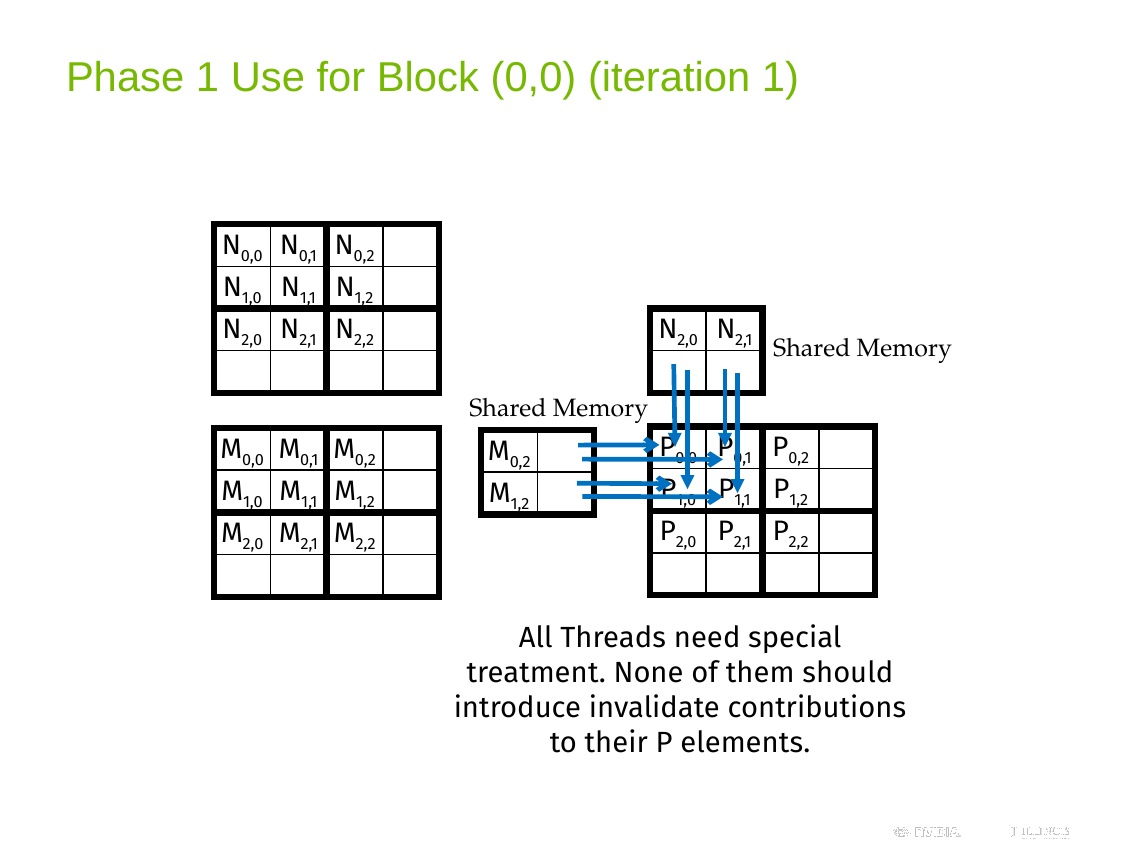

# Phase 1 Use for Block (0,0) (iteration 1)
N0,0

N0,1
N0,2

N1,0

N1,1

N1,2

N2,0

N2,1

N2,2

N2,0

N2,1
Shared Memory

Shared Memory
P0,0

P0,1
P0,2

M0,0

M0,1
M0,2

M0,2

P1,0

P1,1

P1,2

M1,0

M1,1

M1,2

M1,2

P2,0

P2,1

P2,2

M2,0

M2,1

M2,2

All Threads need special treatment. None of them should introduce invalidate contributions to their P elements.